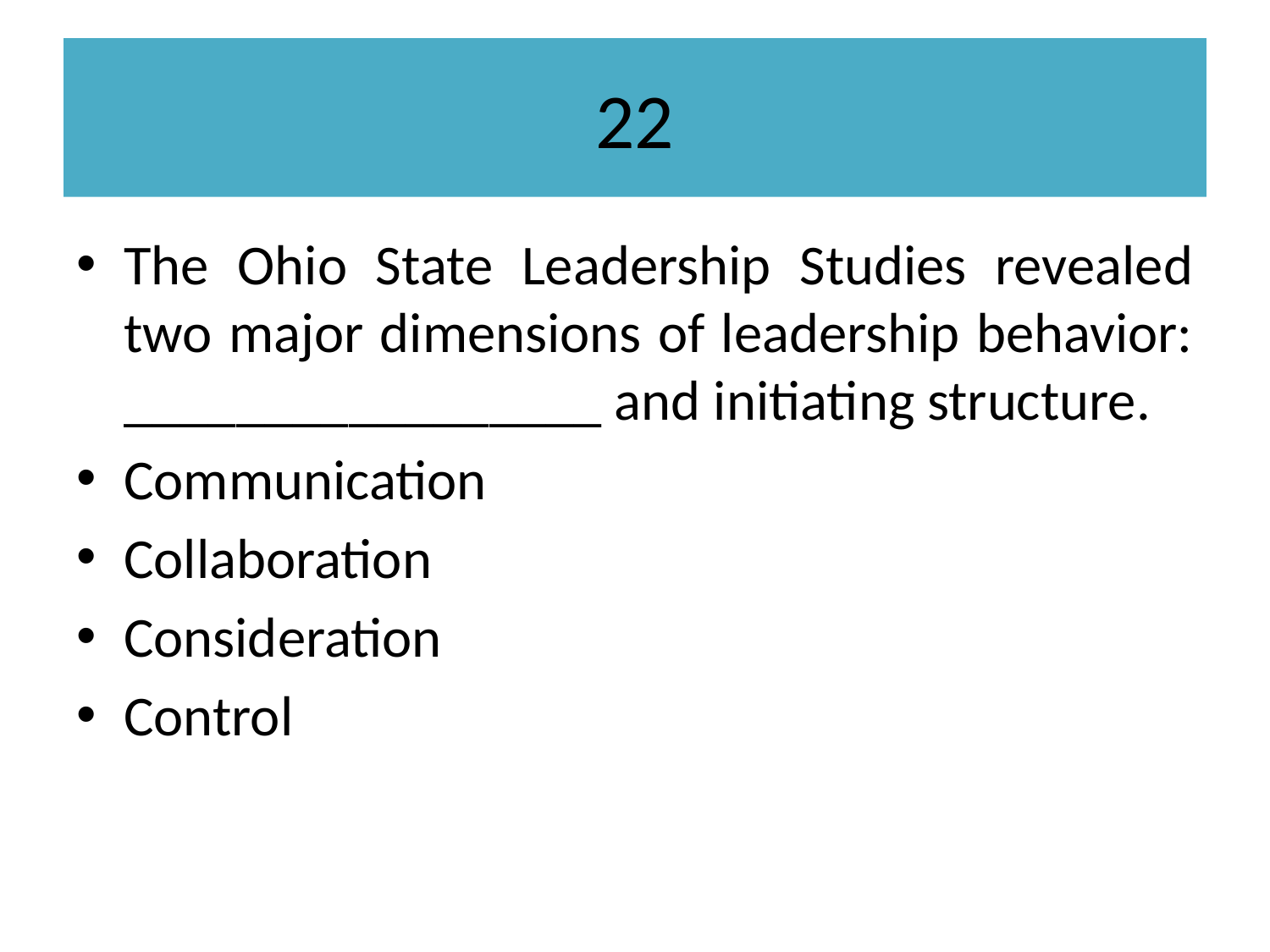

# 22
The Ohio State Leadership Studies revealed two major dimensions of leadership behavior: _________________ and initiating structure.
Communication
Collaboration
Consideration
Control